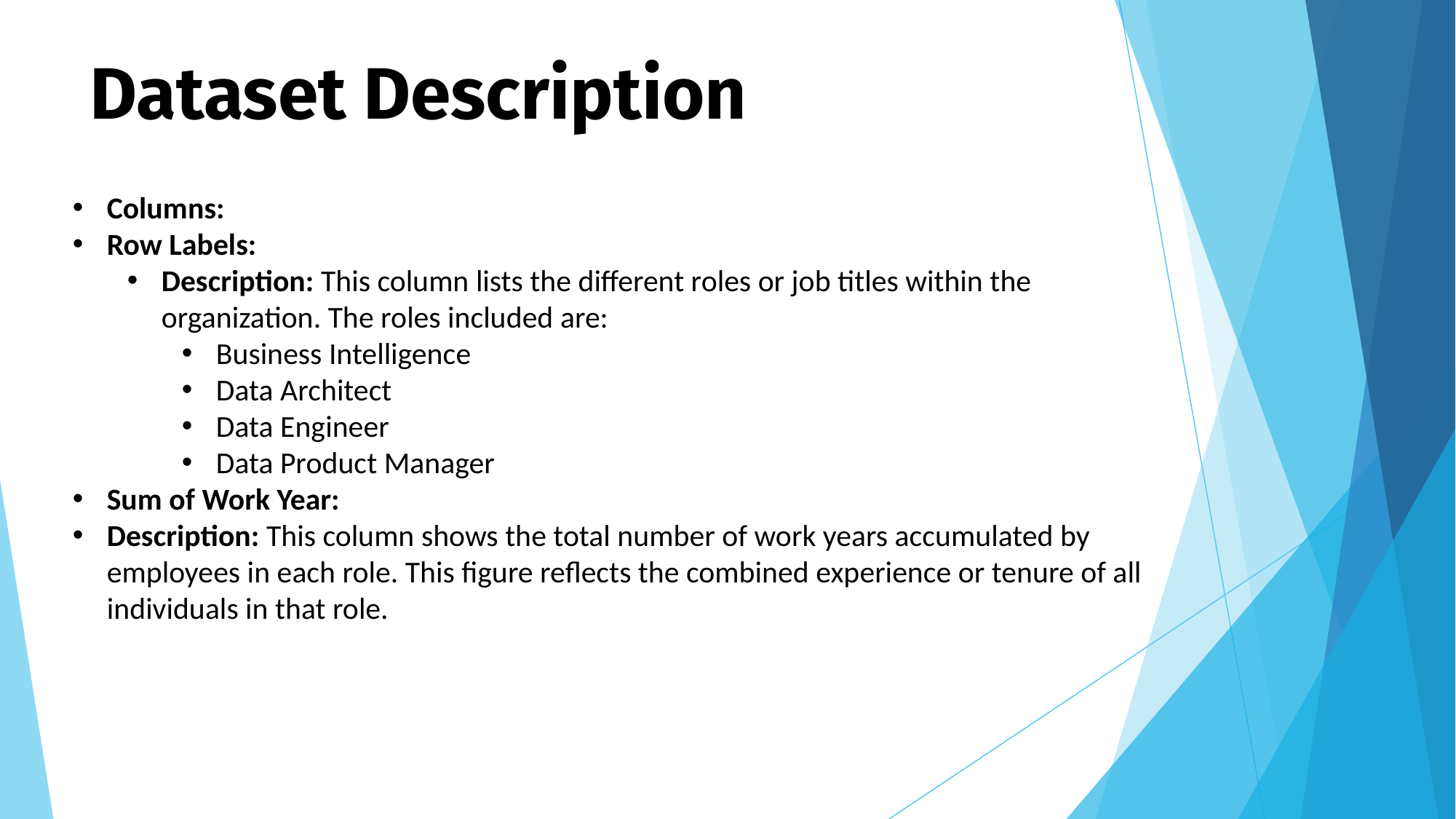

# Dataset Description
Columns:
Row Labels:
Description: This column lists the different roles or job titles within the organization. The roles included are:
Business Intelligence
Data Architect
Data Engineer
Data Product Manager
Sum of Work Year:
Description: This column shows the total number of work years accumulated by employees in each role. This figure reflects the combined experience or tenure of all individuals in that role.